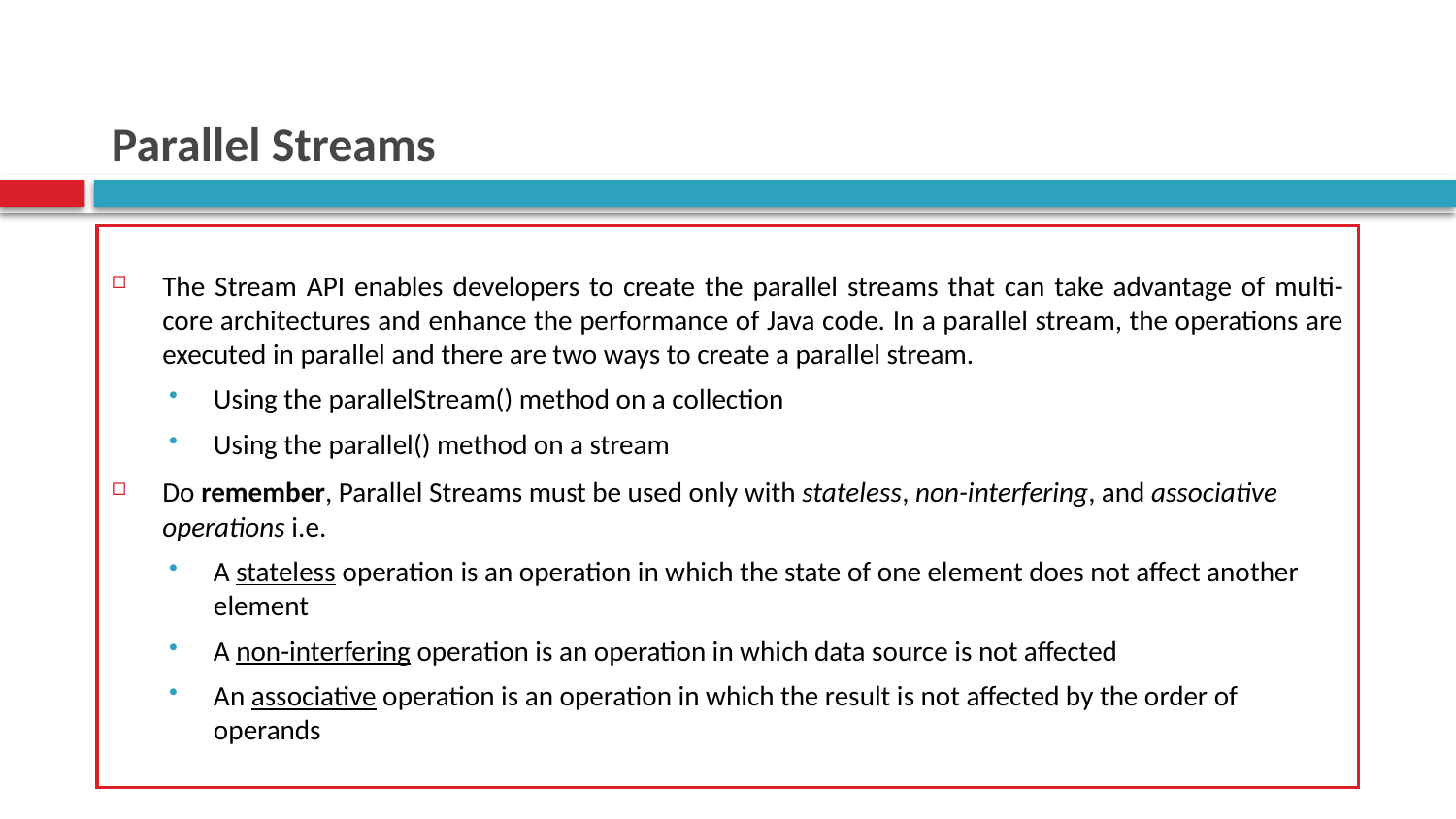

# Parallel Streams
The Stream API enables developers to create the parallel streams that can take advantage of multi-core architectures and enhance the performance of Java code. In a parallel stream, the operations are executed in parallel and there are two ways to create a parallel stream.
Using the parallelStream() method on a collection
Using the parallel() method on a stream
Do remember, Parallel Streams must be used only with stateless, non-interfering, and associative operations i.e.
A stateless operation is an operation in which the state of one element does not affect another element
A non-interfering operation is an operation in which data source is not affected
An associative operation is an operation in which the result is not affected by the order of operands